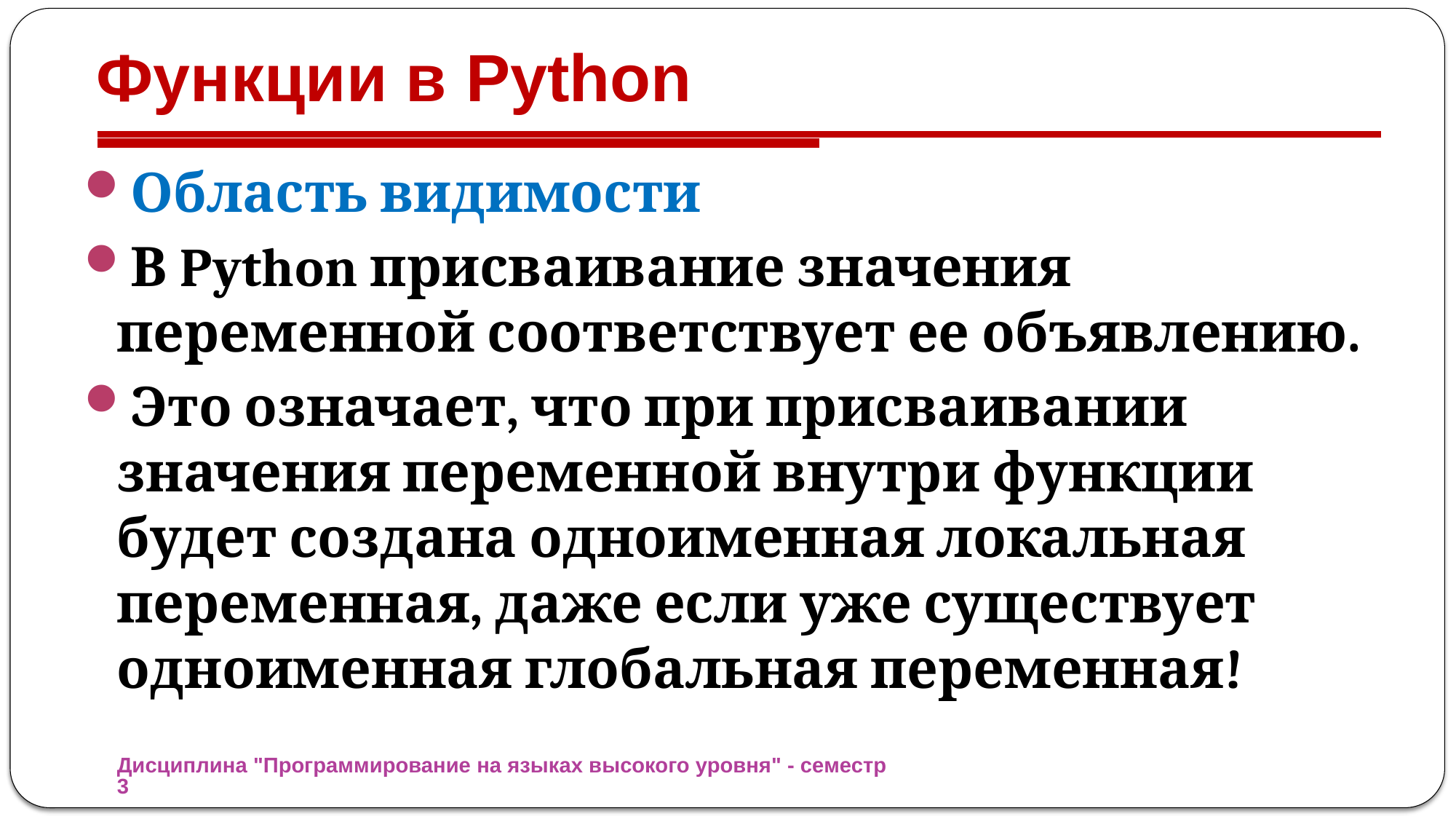

# Функции в Python
Область видимости
В Python присваивание значения переменной соответствует ее объявлению.
Это означает, что при присваивании значения переменной внутри функции будет создана одноименная локальная переменная, даже если уже существует одноименная глобальная переменная!

Дисциплина "Программирование на языках высокого уровня" - семестр 3